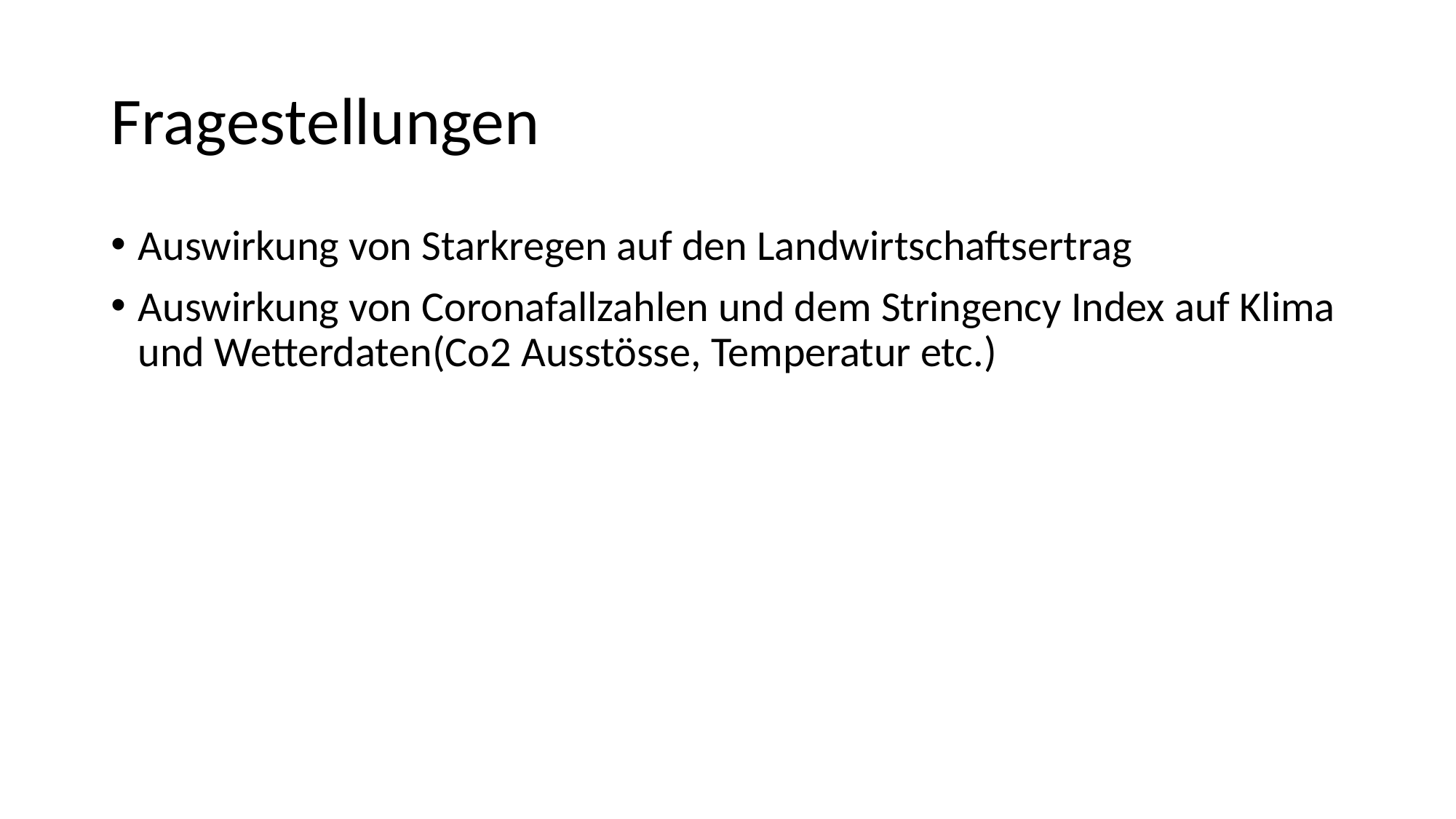

# Fragestellungen
Auswirkung von Starkregen auf den Landwirtschaftsertrag
Auswirkung von Coronafallzahlen und dem Stringency Index auf Klima und Wetterdaten(Co2 Ausstösse, Temperatur etc.)